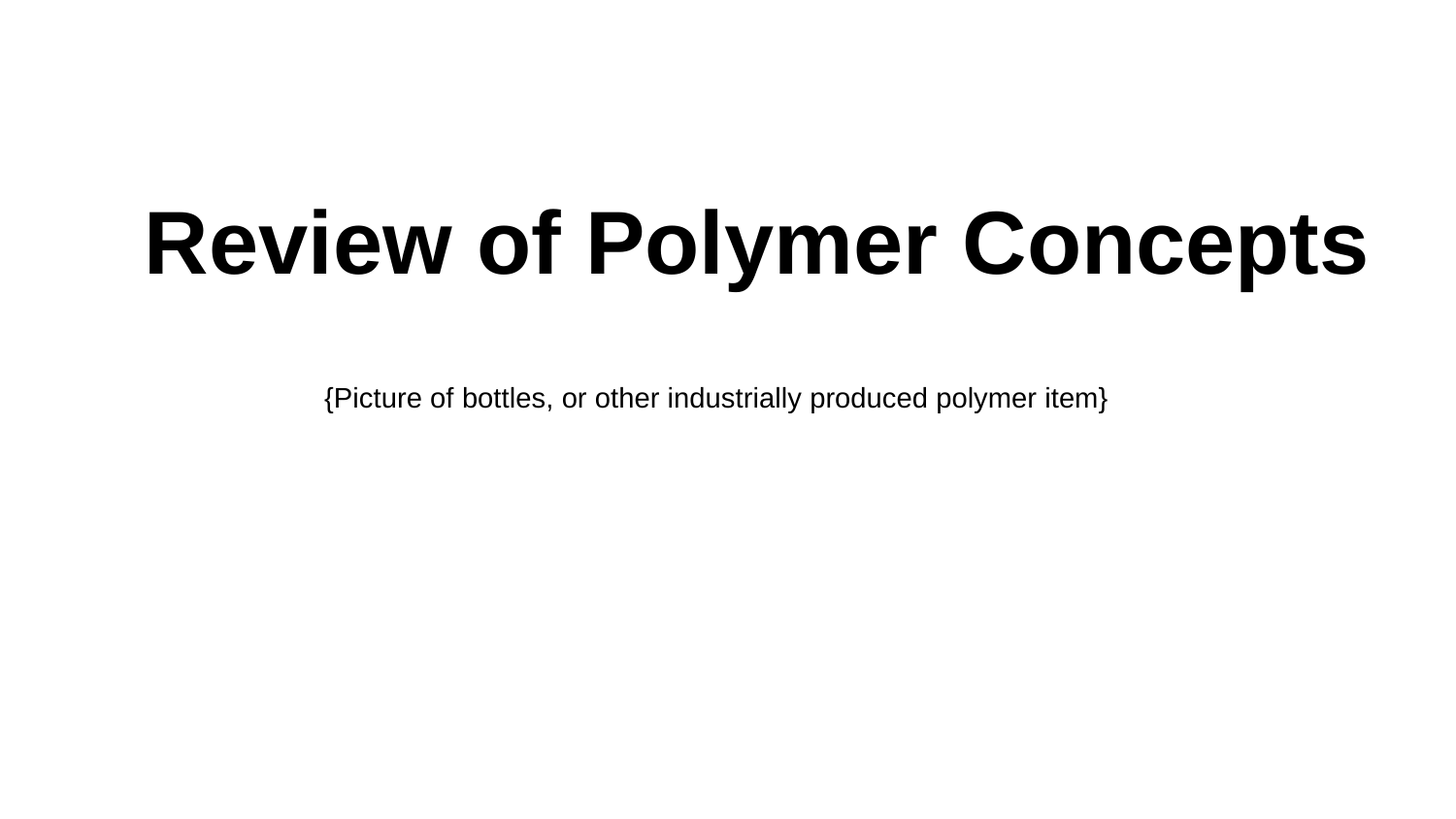

# Review of Polymer Concepts
{Picture of bottles, or other industrially produced polymer item}